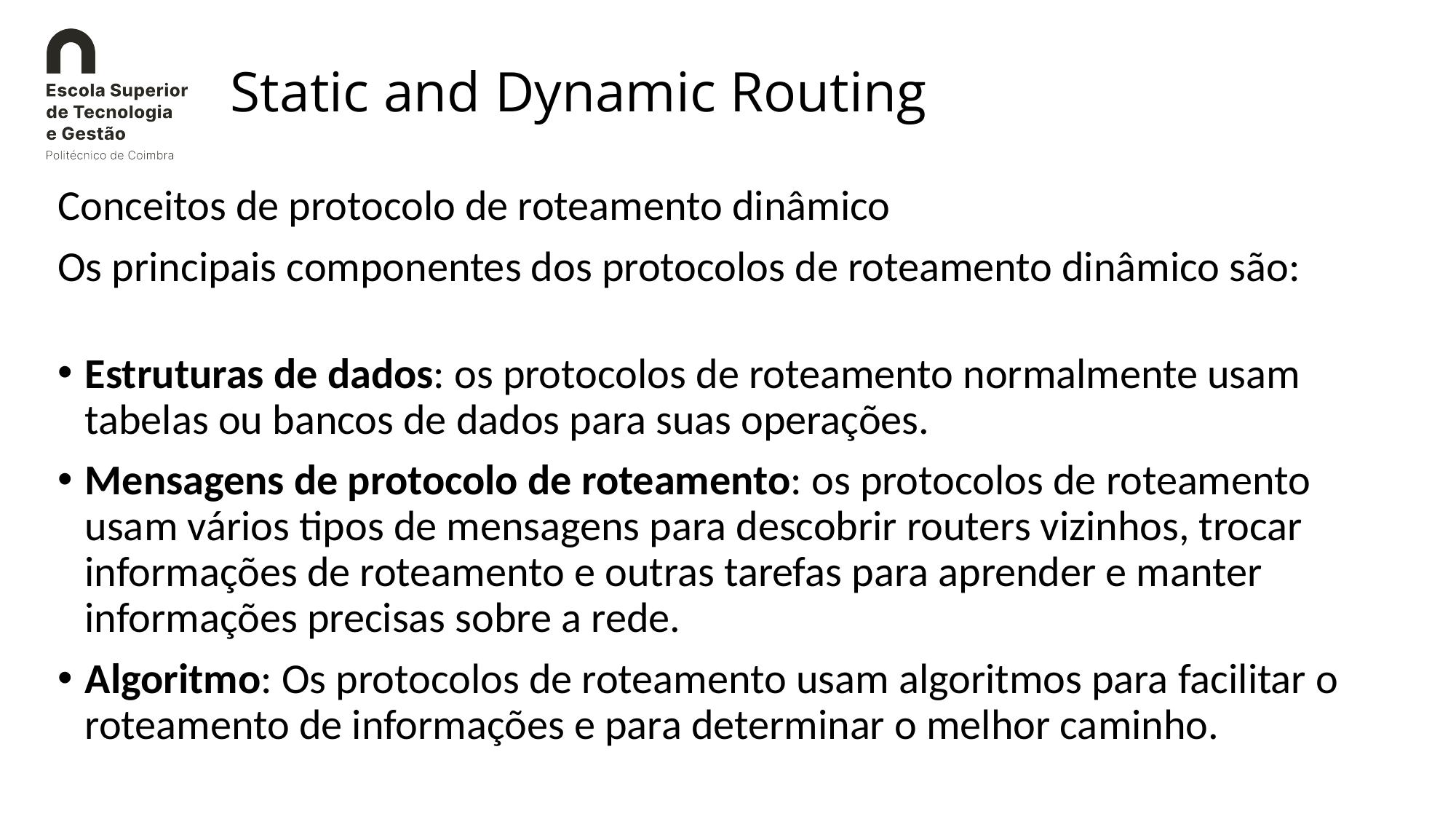

# Static and Dynamic Routing
Conceitos de protocolo de roteamento dinâmico
Os principais componentes dos protocolos de roteamento dinâmico são:
Estruturas de dados: os protocolos de roteamento normalmente usam tabelas ou bancos de dados para suas operações.
Mensagens de protocolo de roteamento: os protocolos de roteamento usam vários tipos de mensagens para descobrir routers vizinhos, trocar informações de roteamento e outras tarefas para aprender e manter informações precisas sobre a rede.
Algoritmo: Os protocolos de roteamento usam algoritmos para facilitar o roteamento de informações e para determinar o melhor caminho.